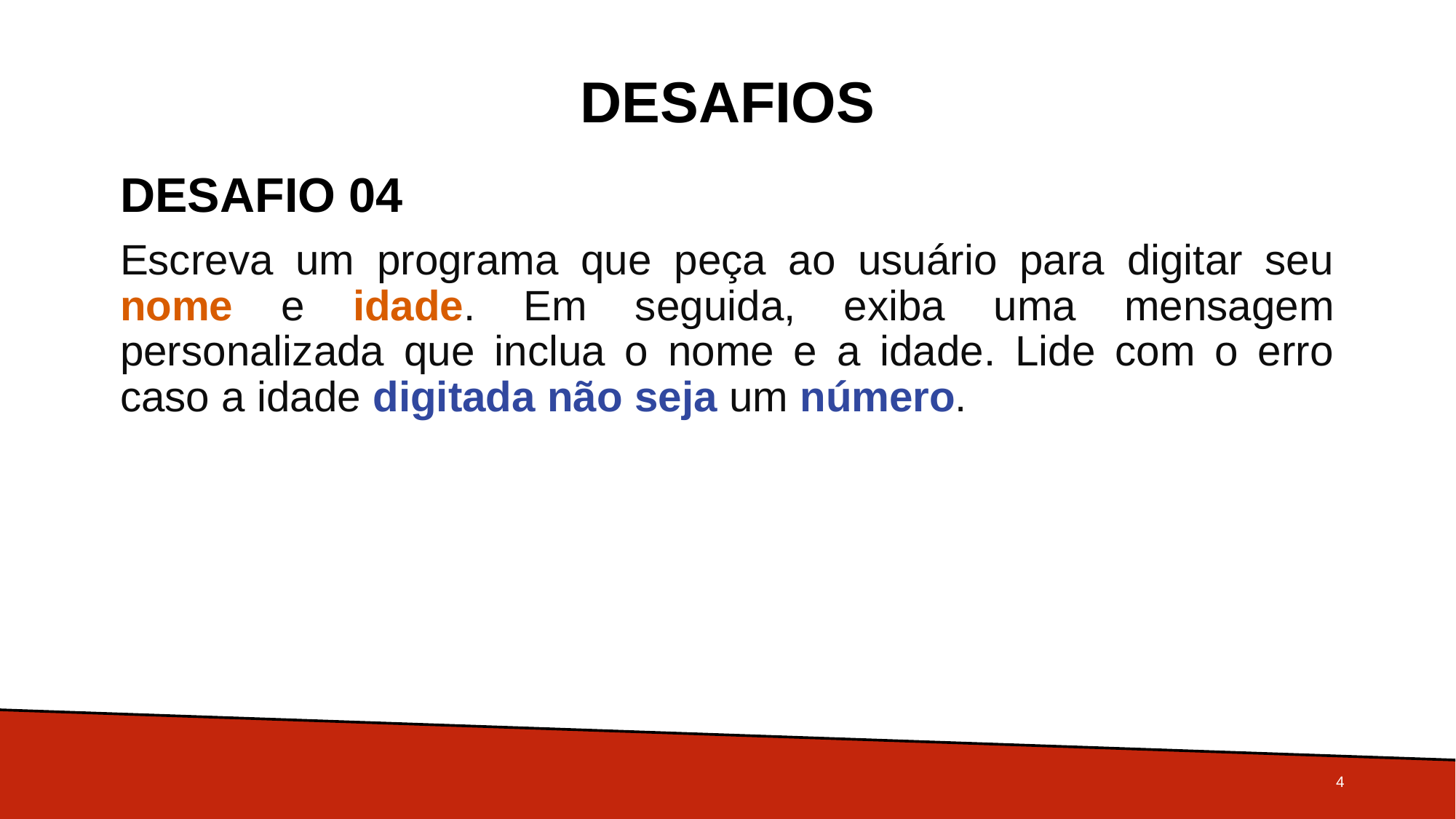

# Desafios
DESAFIO 04
Escreva um programa que peça ao usuário para digitar seu nome e idade. Em seguida, exiba uma mensagem personalizada que inclua o nome e a idade. Lide com o erro caso a idade digitada não seja um número.

4